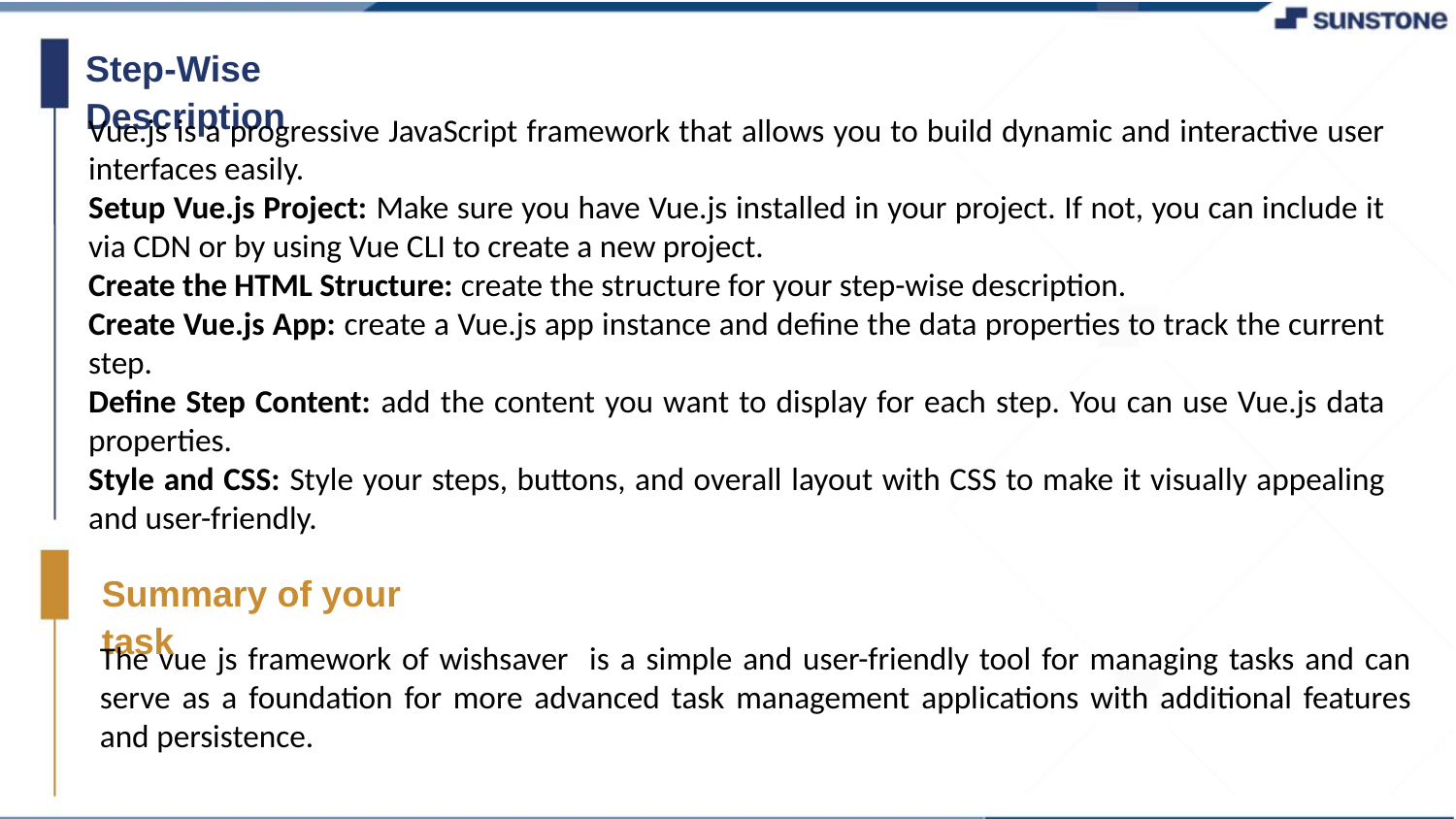

Step-Wise Description
Vue.js is a progressive JavaScript framework that allows you to build dynamic and interactive user interfaces easily.
Setup Vue.js Project: Make sure you have Vue.js installed in your project. If not, you can include it via CDN or by using Vue CLI to create a new project.
Create the HTML Structure: create the structure for your step-wise description.
Create Vue.js App: create a Vue.js app instance and define the data properties to track the current step.
Define Step Content: add the content you want to display for each step. You can use Vue.js data properties.
Style and CSS: Style your steps, buttons, and overall layout with CSS to make it visually appealing and user-friendly.
Summary of your task
The vue js framework of wishsaver  is a simple and user-friendly tool for managing tasks and can serve as a foundation for more advanced task management applications with additional features and persistence.